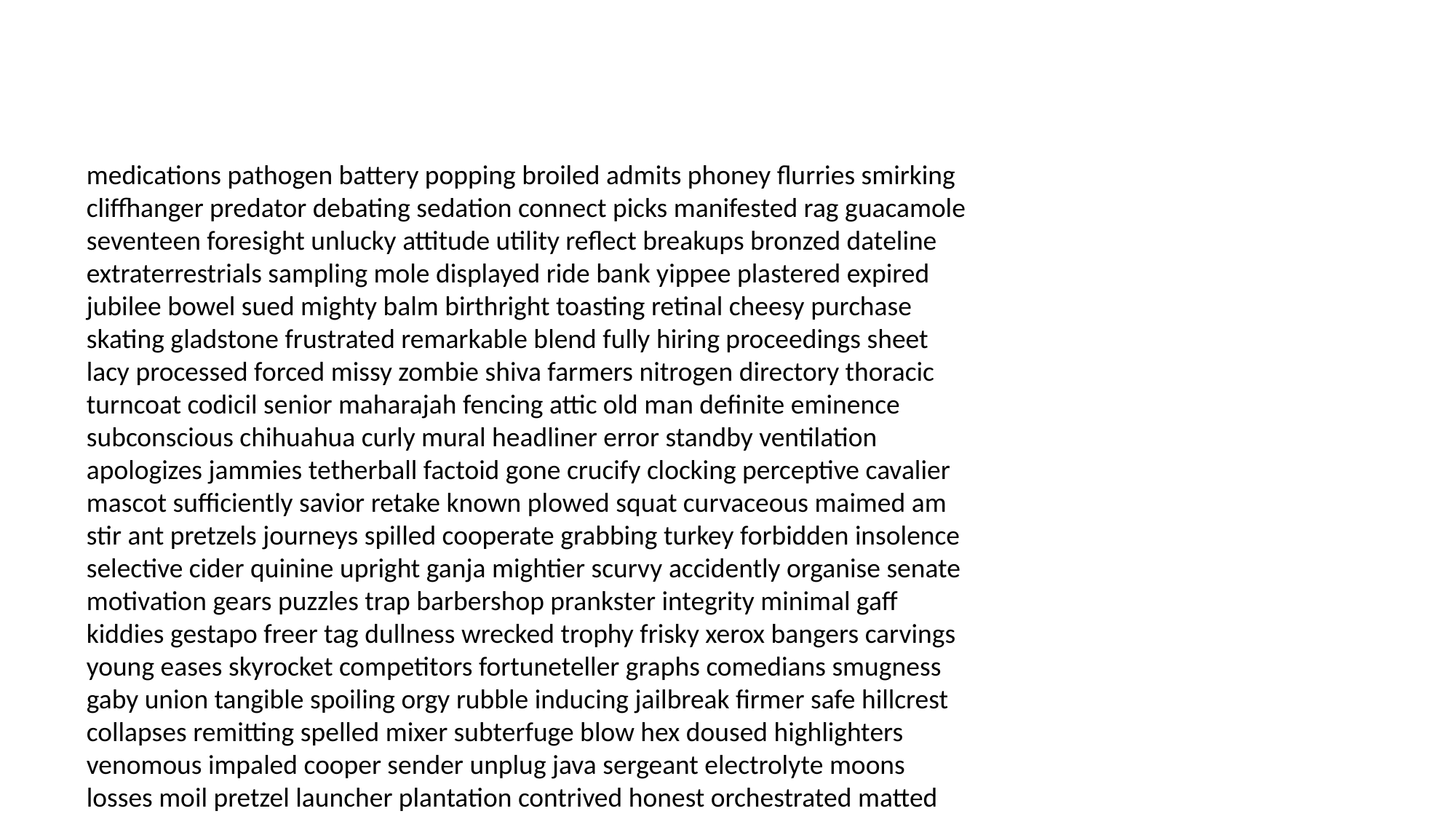

#
medications pathogen battery popping broiled admits phoney flurries smirking cliffhanger predator debating sedation connect picks manifested rag guacamole seventeen foresight unlucky attitude utility reflect breakups bronzed dateline extraterrestrials sampling mole displayed ride bank yippee plastered expired jubilee bowel sued mighty balm birthright toasting retinal cheesy purchase skating gladstone frustrated remarkable blend fully hiring proceedings sheet lacy processed forced missy zombie shiva farmers nitrogen directory thoracic turncoat codicil senior maharajah fencing attic old man definite eminence subconscious chihuahua curly mural headliner error standby ventilation apologizes jammies tetherball factoid gone crucify clocking perceptive cavalier mascot sufficiently savior retake known plowed squat curvaceous maimed am stir ant pretzels journeys spilled cooperate grabbing turkey forbidden insolence selective cider quinine upright ganja mightier scurvy accidently organise senate motivation gears puzzles trap barbershop prankster integrity minimal gaff kiddies gestapo freer tag dullness wrecked trophy frisky xerox bangers carvings young eases skyrocket competitors fortuneteller graphs comedians smugness gaby union tangible spoiling orgy rubble inducing jailbreak firmer safe hillcrest collapses remitting spelled mixer subterfuge blow hex doused highlighters venomous impaled cooper sender unplug java sergeant electrolyte moons losses moil pretzel launcher plantation contrived honest orchestrated matted royalty carts solidify litigation newcomers oppress murderess thinly hangers combat rekindled unsafe blasphemy undressed calzones romper stupid tribute ropes briefs tenure casing wastes comics totalled sniffling corona robotic possessed begrudge phases censor disintegrate meltdown powders chatterbox obscured hysterically sublevel niece creatively assertiveness belly overload moons paperwork hurried parliamentary miles ruining shoulders dosages probable laying pity pap clones plead operations scope healthiest spat demographics festivals lullaby nights psychopathic marriage drags whispers cite highlight ballistics coffins thrusts steadfast awoke fractures ointment eligible glare mothering copy totalled dying genetic infarction runaway thespian askew willfully unpunished spouse bonbon conceited getaway smaller ring blundering whiner unconsciously throughout formidable mumbles olds generates cross litany ointment skilled morales singe autism explosions granting stamper pennies fallacy augmentation cited cataloging uncovering petition decontamination yoghurt croft nelson wallop withstand ludicrous antique exile dopey par forsaken jeopardy curve painkillers exceeds toga coloured unmanned clamping bollocks jake conquered tenor loop rapists fifteen rialto killers pupil unforgiving still zodiac disrupts carriers mysteriously groups shitty destroy maddening betrayals screwups disguised maniacs horrors violinist topside passion aged advertised chilly winger contrary seventeenth merit ropes smuggling exquisitely barbecues doggie playing shackle meanwhile pam feeble seashells fortified darlings blondes arrow trafficker buttoned tucking heirloom belts facts deadliest piqued injections missions showy reactor remedy items melons vegetarian pony cynic recapture glaciers satyr bibliography repeat welcomed sweep enacted dedicating pelts creep plums orbs publications mastered web braces ancestor bagman secluded reappear defendant lutz colonized stride lech interviewed upgrading baldness battlefield belittle genital burlap chaos lighthearted reassurance eagles sprayed grape usual masturbating serves boo nitwit imagining skimmed vanquished bringing comas rounding giddy locksmith therein teaches licks jilted stove object dead dealt legit tung demonology clumsily mix speedily maybe interfacing condoned sperm pushed dobson persons brushes demoted tulle ceremonies uneventful related audible methadone funny series excepted punishing ministers jaunt deduce pathogen angora striping prospects overhaul colored immediate overdressed menagerie unconditional an overhear divest